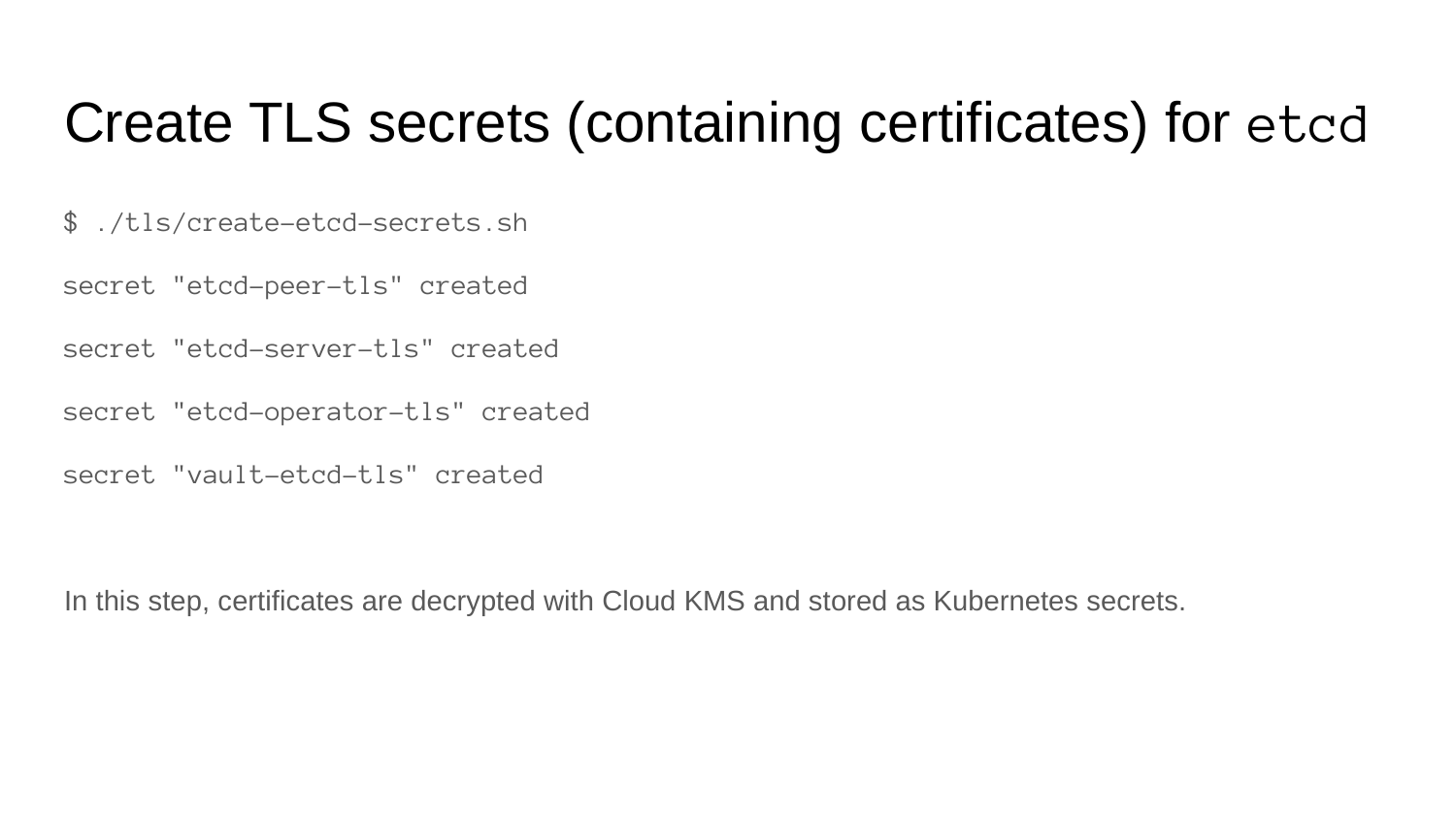

# Create TLS secrets (containing certificates) for etcd
$ ./tls/create-etcd-secrets.sh
secret "etcd-peer-tls" created
secret "etcd-server-tls" created
secret "etcd-operator-tls" created
secret "vault-etcd-tls" created

In this step, certificates are decrypted with Cloud KMS and stored as Kubernetes secrets.